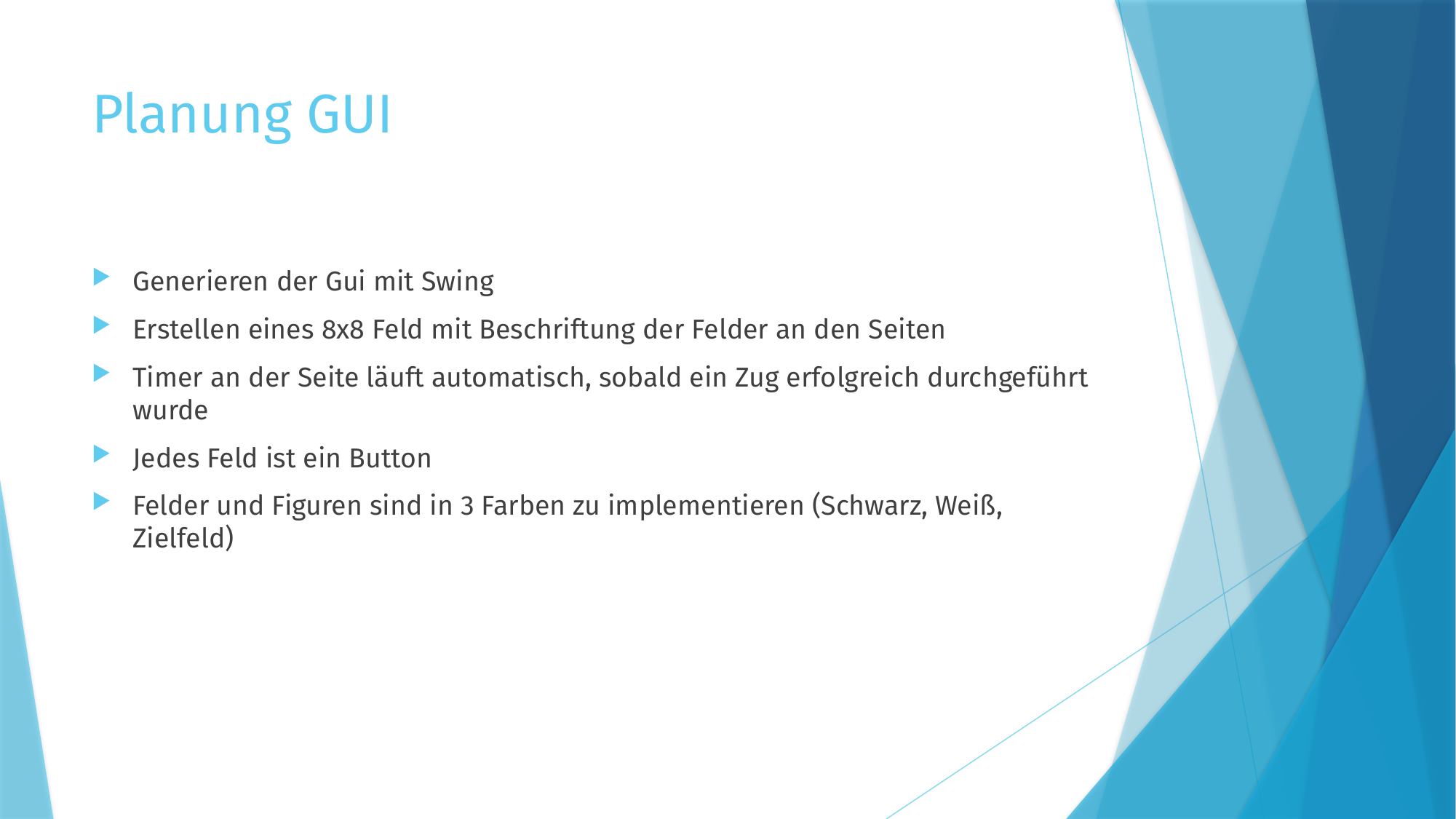

# Planung GUI
Generieren der Gui mit Swing
Erstellen eines 8x8 Feld mit Beschriftung der Felder an den Seiten
Timer an der Seite läuft automatisch, sobald ein Zug erfolgreich durchgeführt wurde
Jedes Feld ist ein Button
Felder und Figuren sind in 3 Farben zu implementieren (Schwarz, Weiß, Zielfeld)